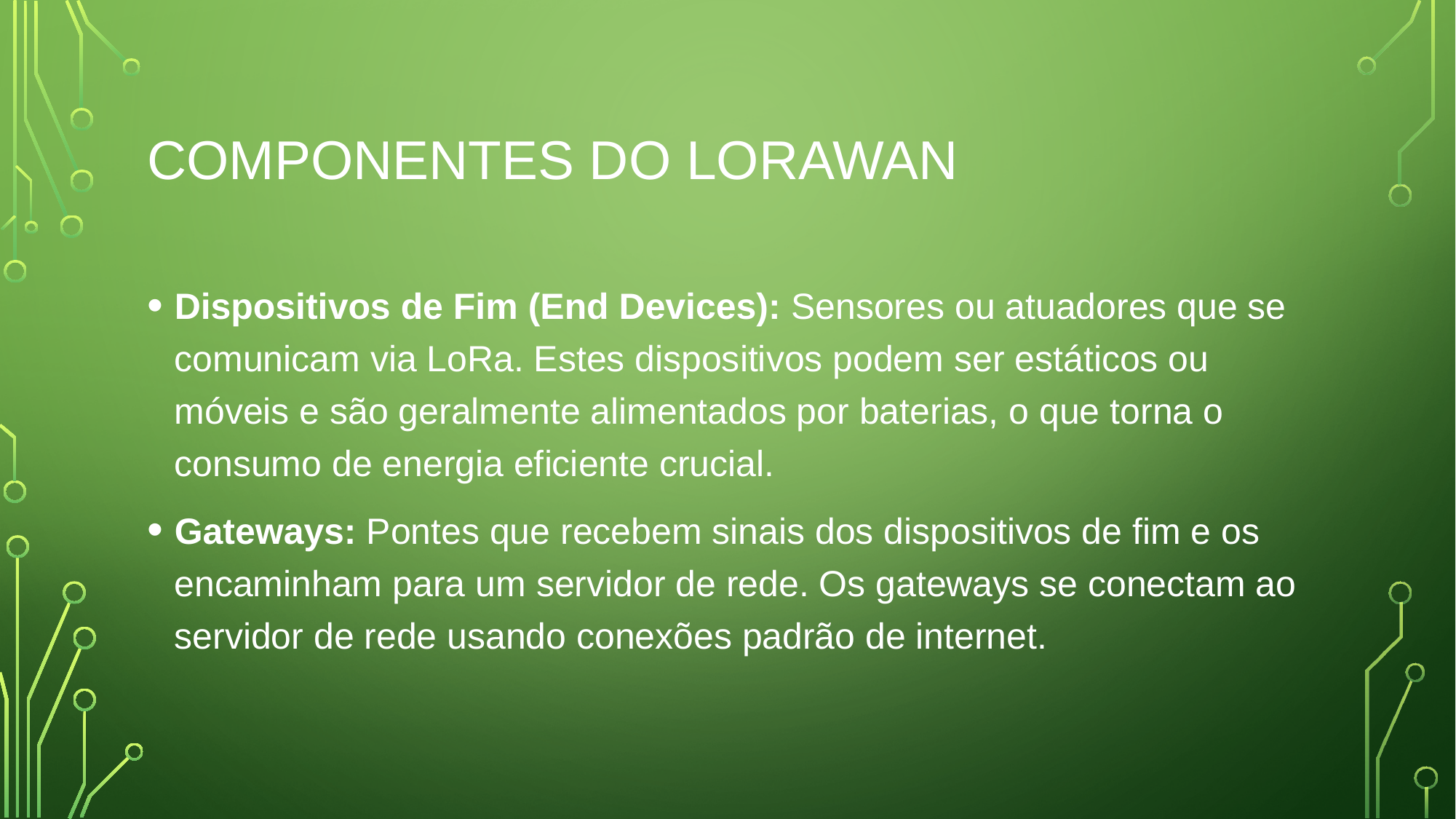

# Componentes do lorawan
Dispositivos de Fim (End Devices): Sensores ou atuadores que se comunicam via LoRa. Estes dispositivos podem ser estáticos ou móveis e são geralmente alimentados por baterias, o que torna o consumo de energia eficiente crucial.
Gateways: Pontes que recebem sinais dos dispositivos de fim e os encaminham para um servidor de rede. Os gateways se conectam ao servidor de rede usando conexões padrão de internet.